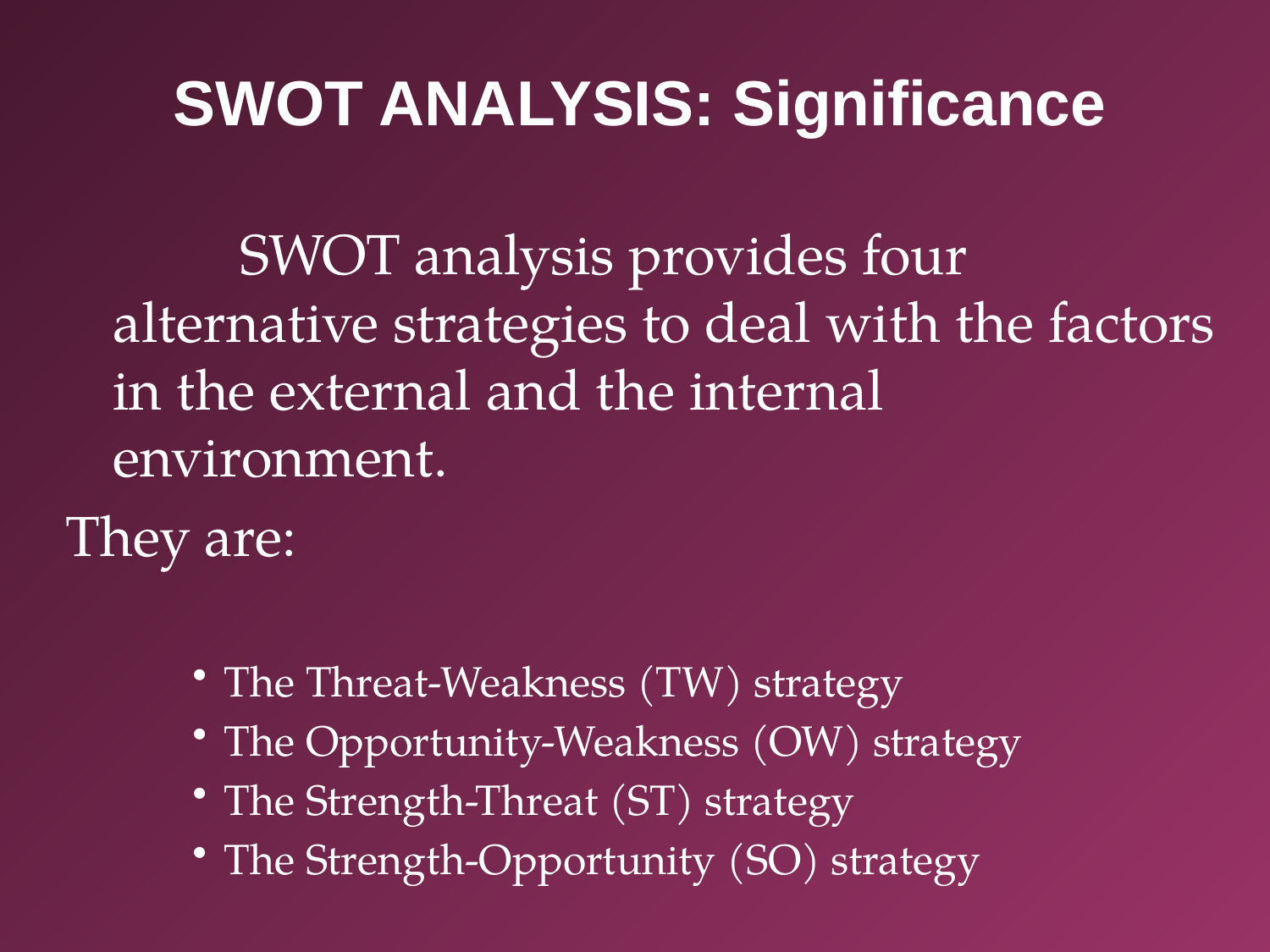

# SWOT ANALYSIS: Significance
		SWOT analysis provides four alternative strategies to deal with the factors in the external and the internal environment.
They are:

The Threat-Weakness (TW) strategy
The Opportunity-Weakness (OW) strategy
The Strength-Threat (ST) strategy
The Strength-Opportunity (SO) strategy